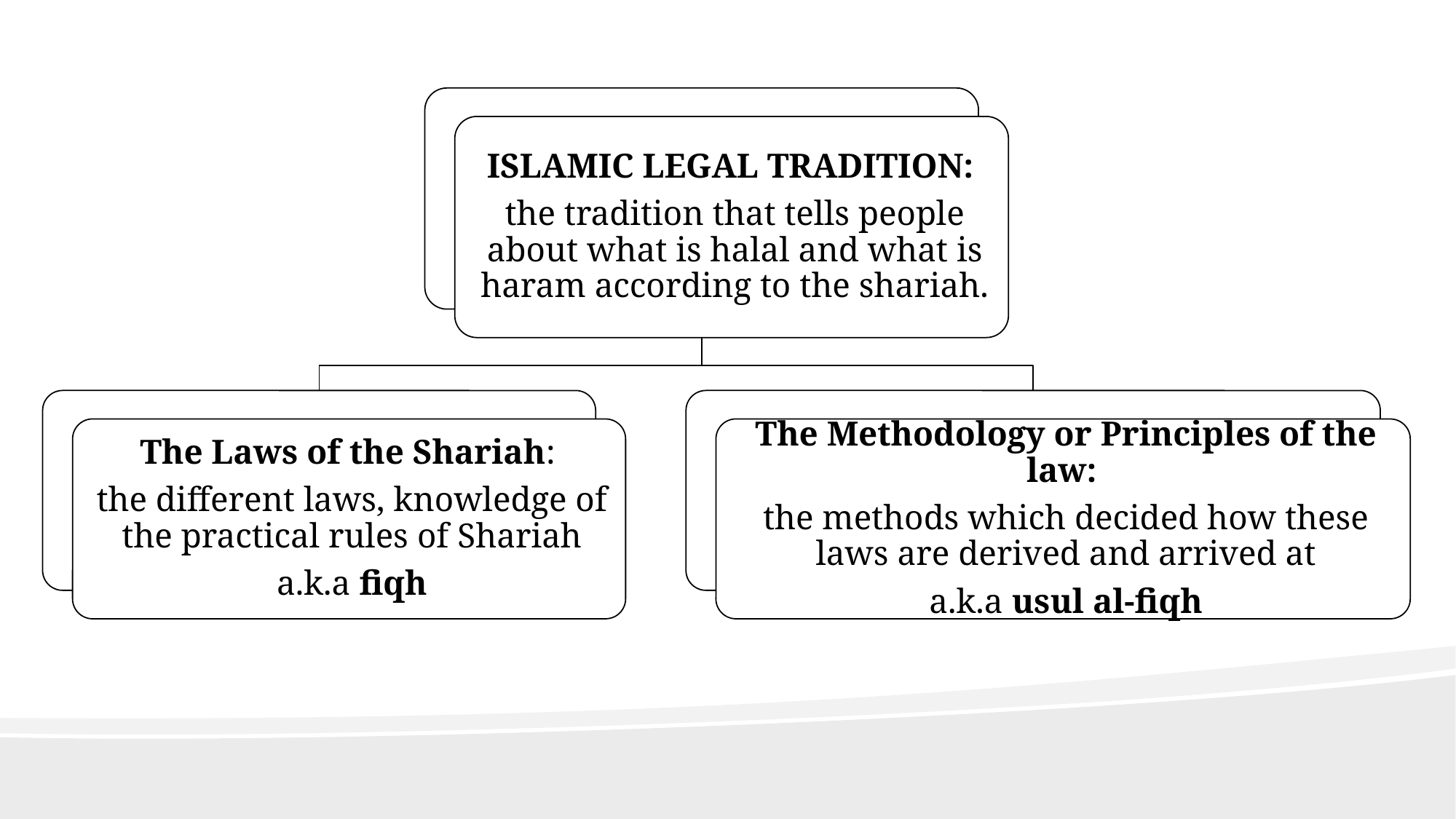

ISLAMIC LEGAL TRADITION:
the tradition that tells people about what is halal and what is haram according to the shariah.
The Laws of the Shariah:
the different laws, knowledge of the practical rules of Shariah
a.k.a fiqh
The Methodology or Principles of the law:
the methods which decided how these laws are derived and arrived at
a.k.a usul al-fiqh